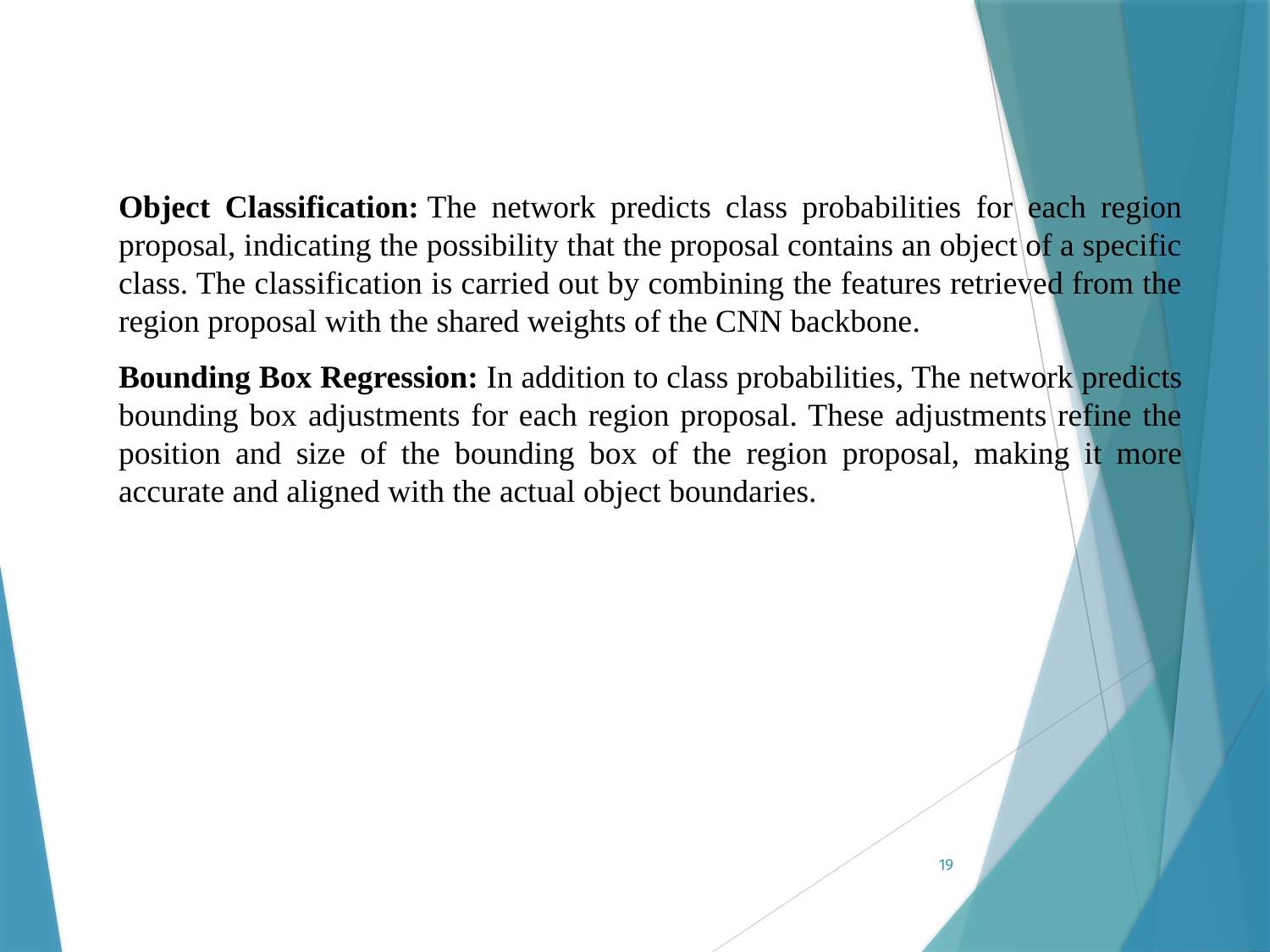

Object Classification: The network predicts class probabilities for each region proposal, indicating the possibility that the proposal contains an object of a specific class. The classification is carried out by combining the features retrieved from the region proposal with the shared weights of the CNN backbone.
Bounding Box Regression: In addition to class probabilities, The network predicts bounding box adjustments for each region proposal. These adjustments refine the position and size of the bounding box of the region proposal, making it more accurate and aligned with the actual object boundaries.

19